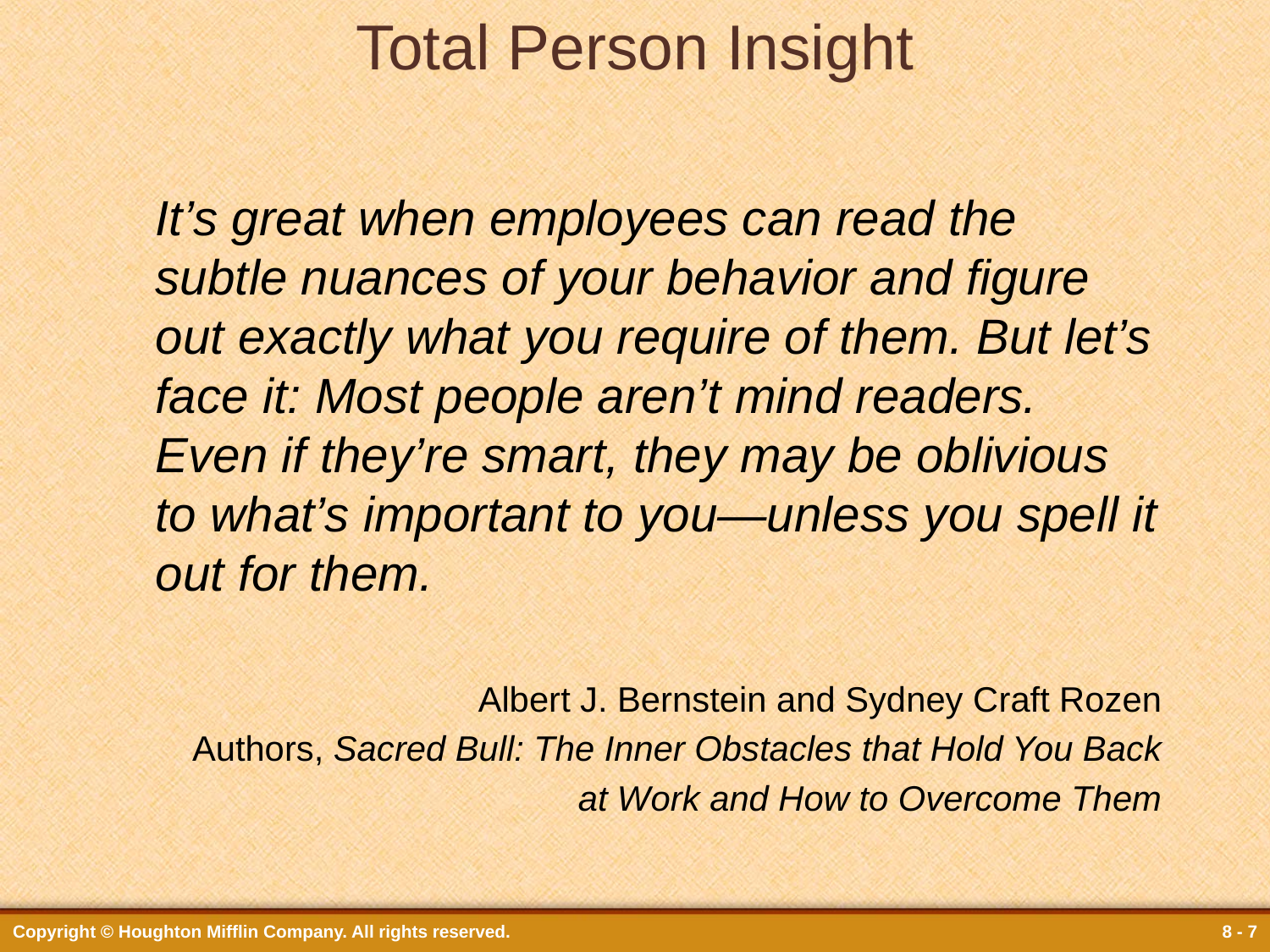

# Total Person Insight
	It’s great when employees can read the subtle nuances of your behavior and figure out exactly what you require of them. But let’s face it: Most people aren’t mind readers. Even if they’re smart, they may be oblivious to what’s important to you—unless you spell it out for them.

Albert J. Bernstein and Sydney Craft Rozen
Authors, Sacred Bull: The Inner Obstacles that Hold You Back
at Work and How to Overcome Them
Copyright © Houghton Mifflin Company. All rights reserved.
8 - 7